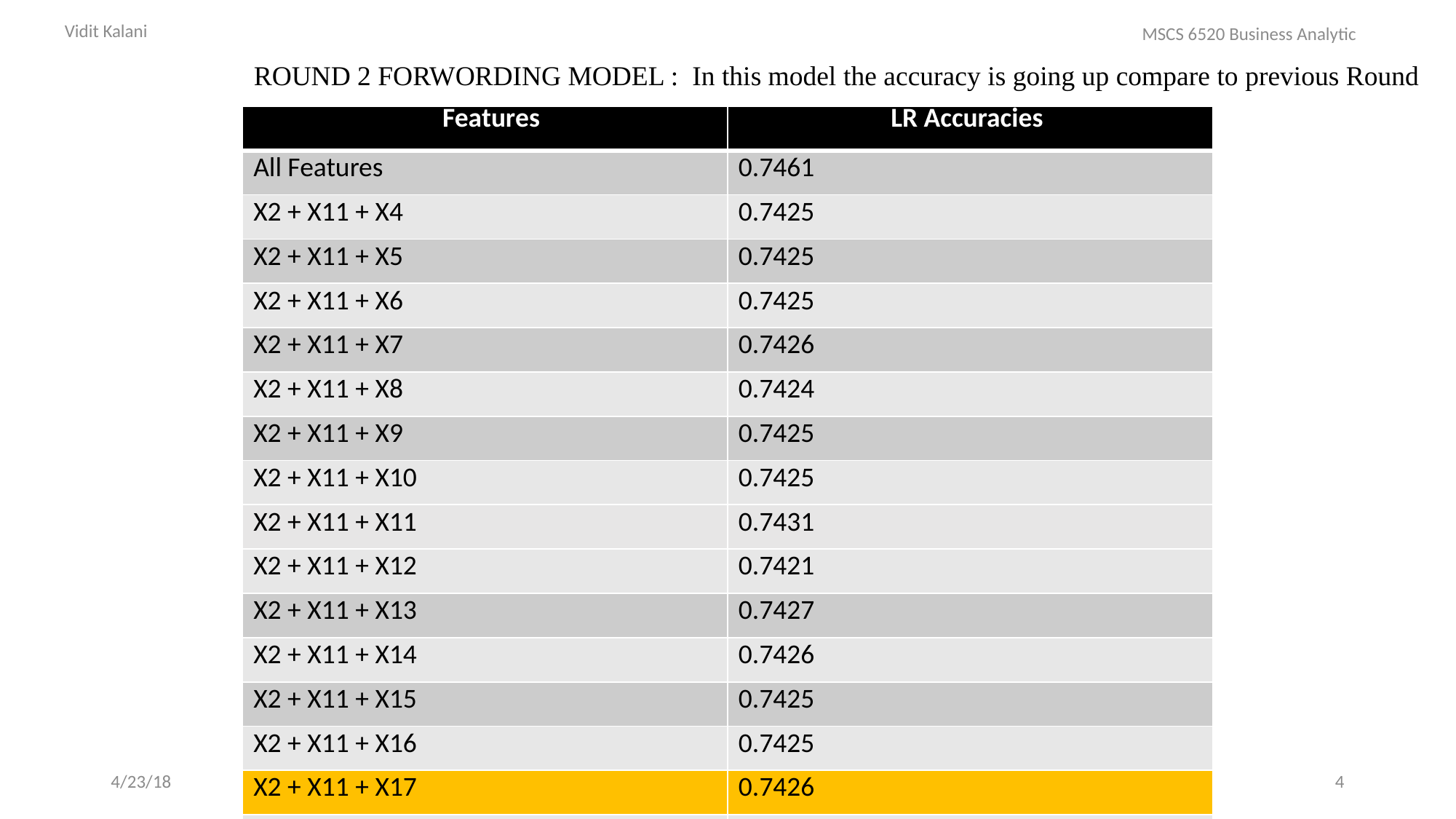

Vidit Kalani
MSCS 6520 Business Analytic
ROUND 2 FORWORDING MODEL :  In this model the accuracy is going up compare to previous Round
| Features | LR Accuracies |
| --- | --- |
| All Features | 0.7461 |
| X2 + X11 + X4 | 0.7425 |
| X2 + X11 + X5 | 0.7425 |
| X2 + X11 + X6 | 0.7425 |
| X2 + X11 + X7 | 0.7426 |
| X2 + X11 + X8 | 0.7424 |
| X2 + X11 + X9 | 0.7425 |
| X2 + X11 + X10 | 0.7425 |
| X2 + X11 + X11 | 0.7431 |
| X2 + X11 + X12 | 0.7421 |
| X2 + X11 + X13 | 0.7427 |
| X2 + X11 + X14 | 0.7426 |
| X2 + X11 + X15 | 0.7425 |
| X2 + X11 + X16 | 0.7425 |
| X2 + X11 + X17 | 0.7426 |
| X2 + X11 + X18 | 0.7425 |
| X2 + X11 + X19 | 0.7425 |
| X2 + X11 + X20 | 0.7425 |
| X2 + X11 +X21 | 0.7425 |
| X2 + X11 + X22 | 0.7425 |
4/23/18
4